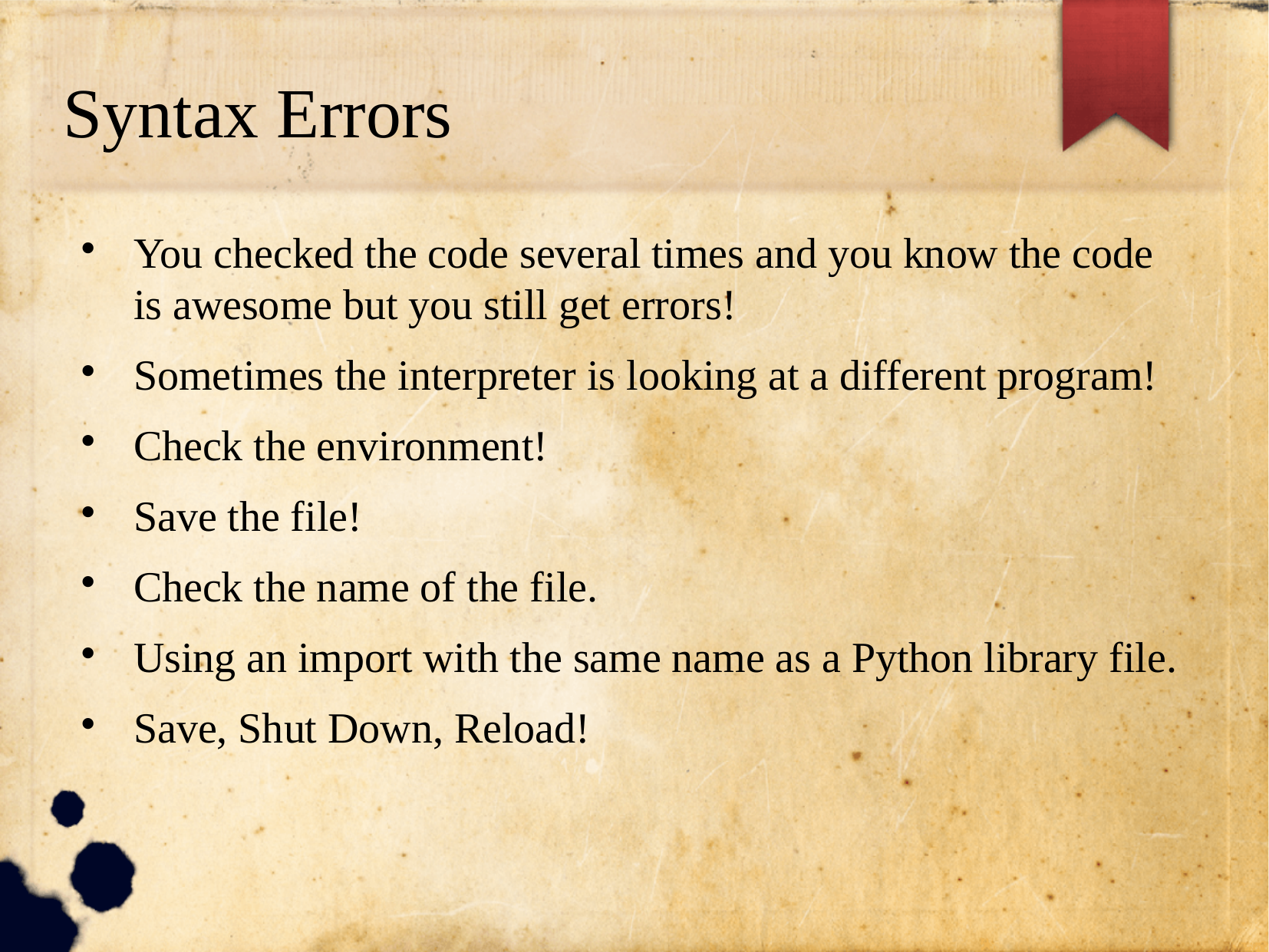

Syntax Errors
You checked the code several times and you know the code is awesome but you still get errors!
Sometimes the interpreter is looking at a different program!
Check the environment!
Save the file!
Check the name of the file.
Using an import with the same name as a Python library file.
Save, Shut Down, Reload!